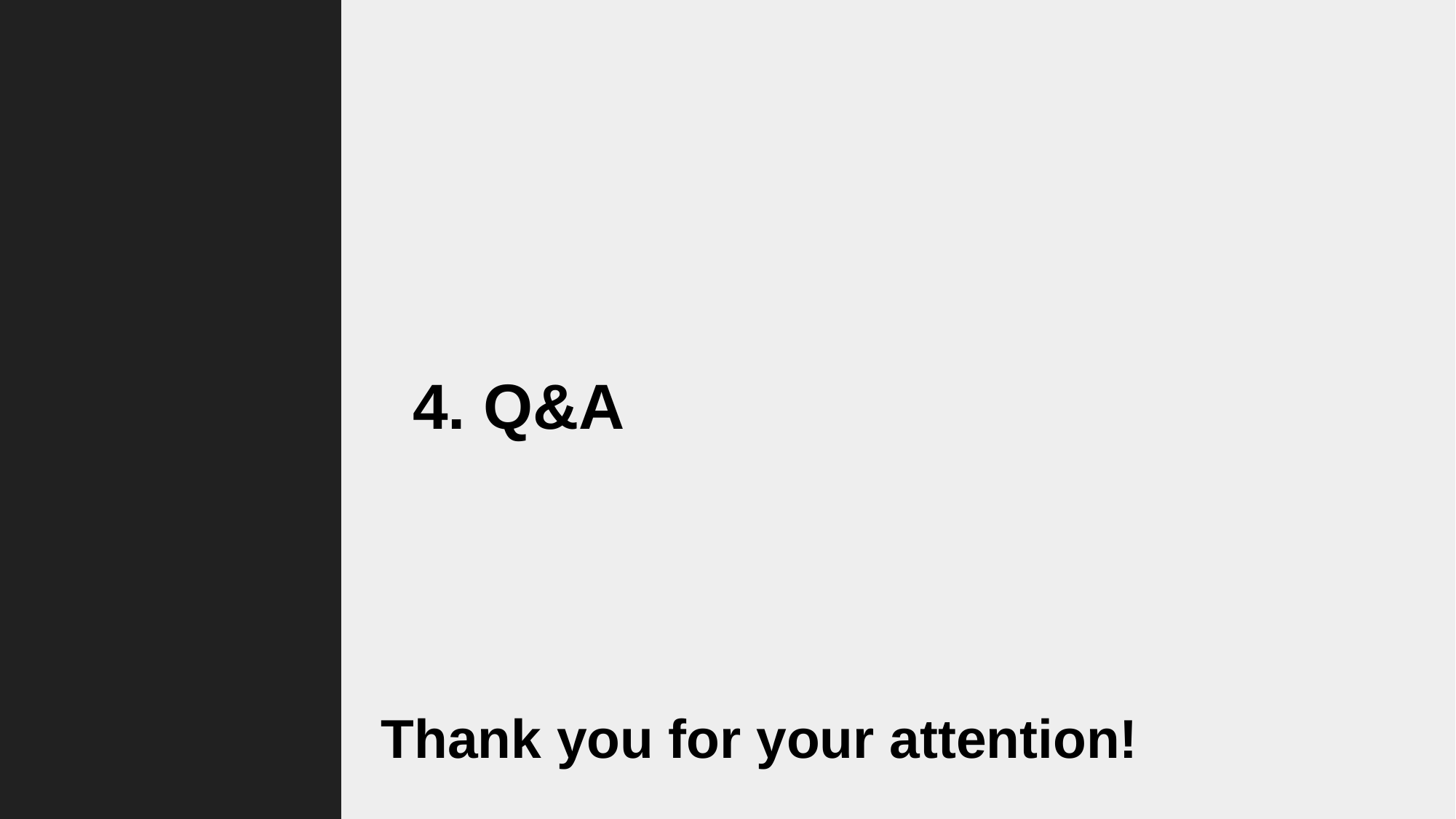

4. Q&A
Thank you for your attention!